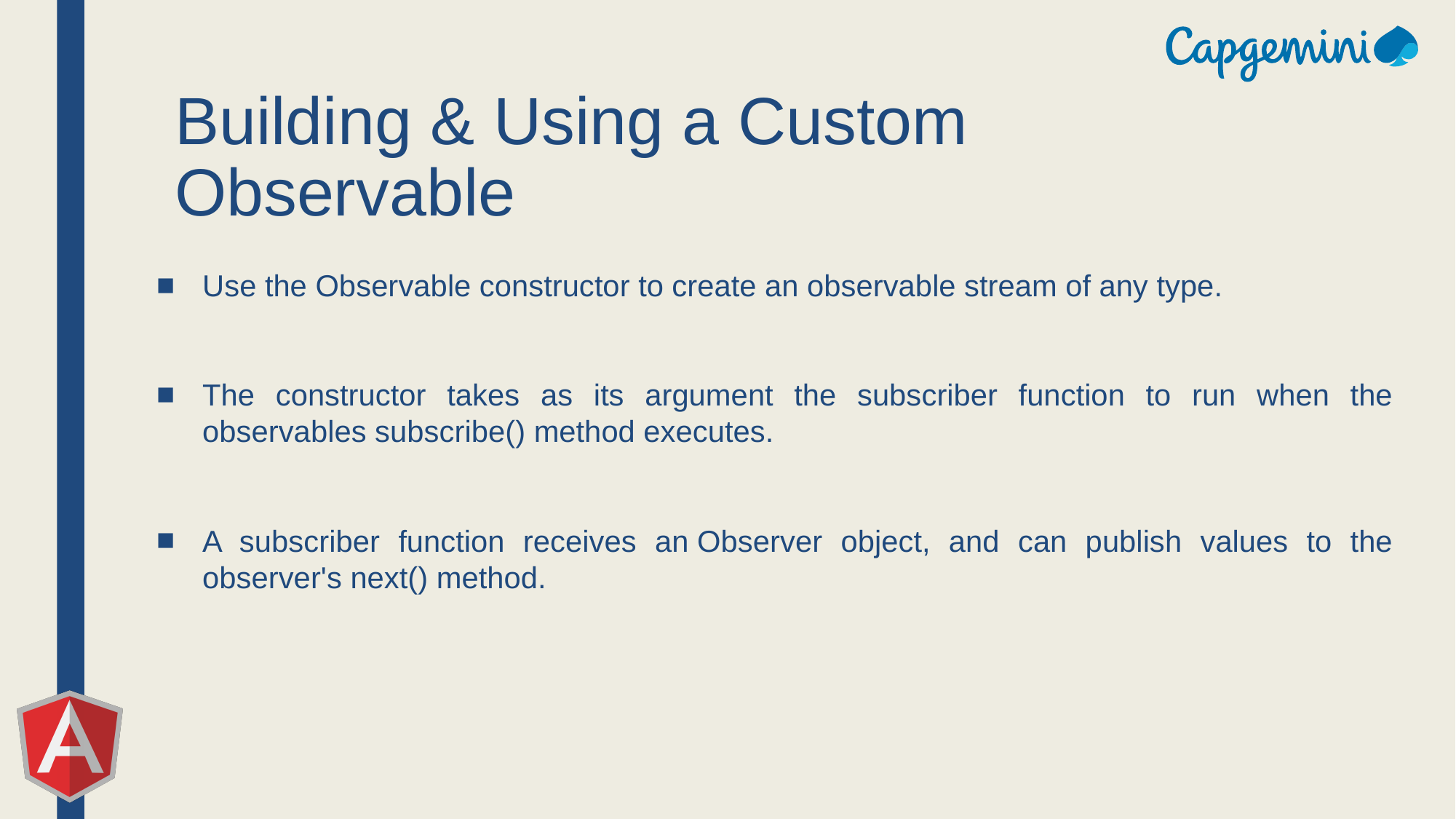

# Building & Using a Custom Observable
Use the Observable constructor to create an observable stream of any type.

The constructor takes as its argument the subscriber function to run when the observables subscribe() method executes.

A subscriber function receives an Observer object, and can publish values to the observer's next() method.